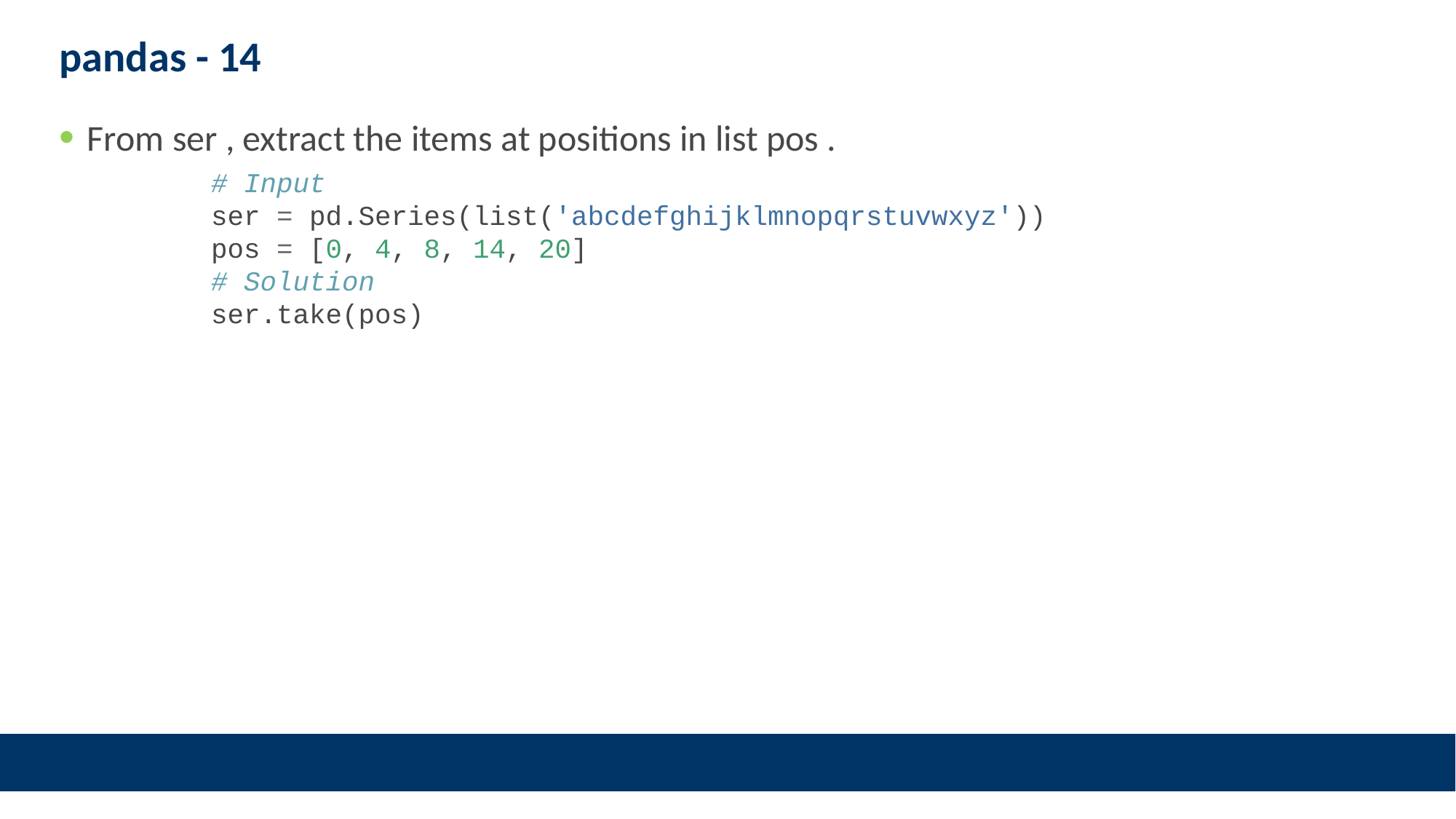

# pandas - 14
From ser , extract the items at positions in list pos .
# Input ser = pd.Series(list('abcdefghijklmnopqrstuvwxyz')) pos = [0, 4, 8, 14, 20] # Solution ser.take(pos)